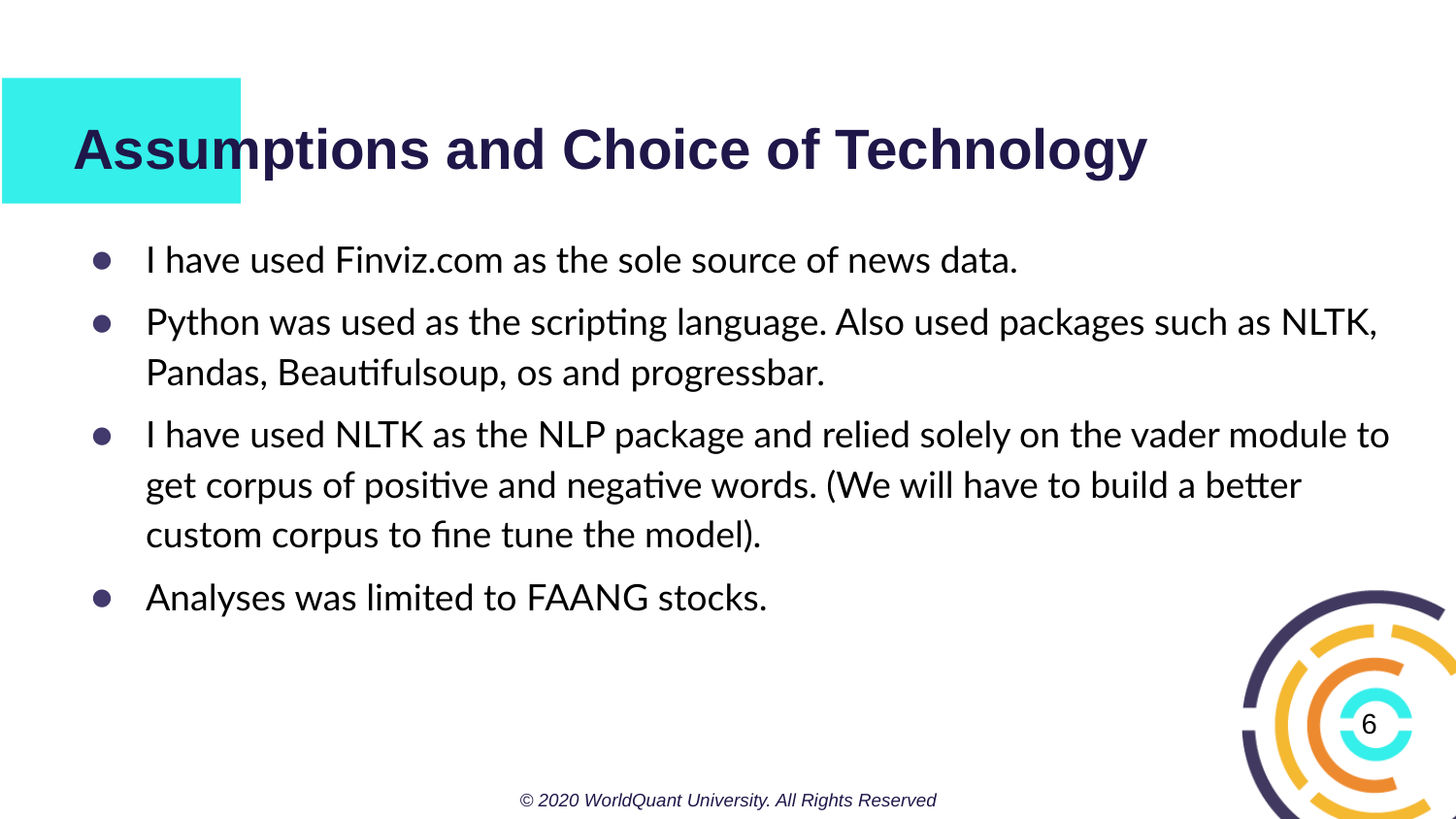

# Assumptions and Choice of Technology
I have used Finviz.com as the sole source of news data.
Python was used as the scripting language. Also used packages such as NLTK, Pandas, Beautifulsoup, os and progressbar.
I have used NLTK as the NLP package and relied solely on the vader module to get corpus of positive and negative words. (We will have to build a better custom corpus to fine tune the model).
Analyses was limited to FAANG stocks.